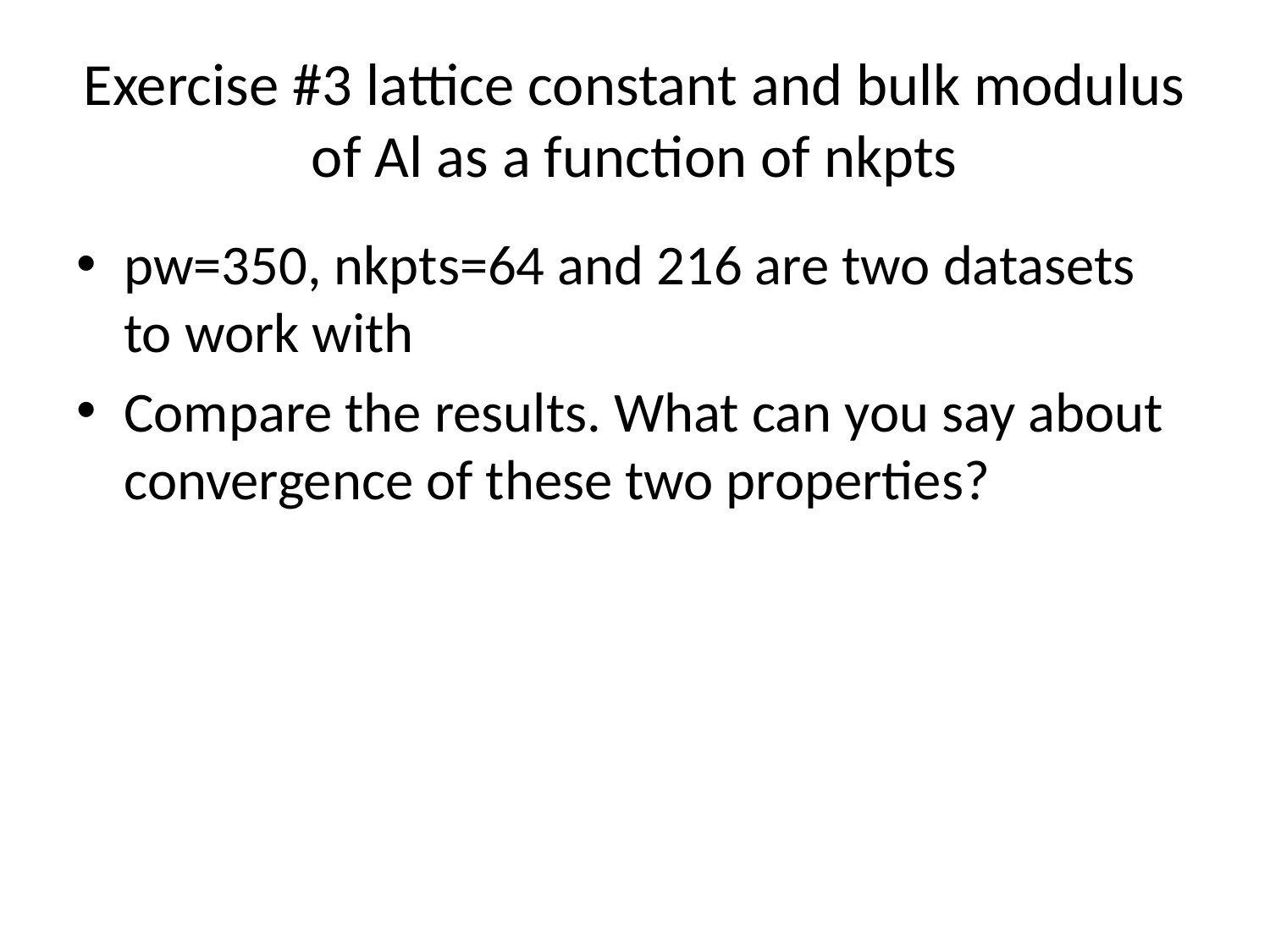

# Exercise #3 lattice constant and bulk modulus of Al as a function of nkpts
pw=350, nkpts=64 and 216 are two datasets to work with
Compare the results. What can you say about convergence of these two properties?